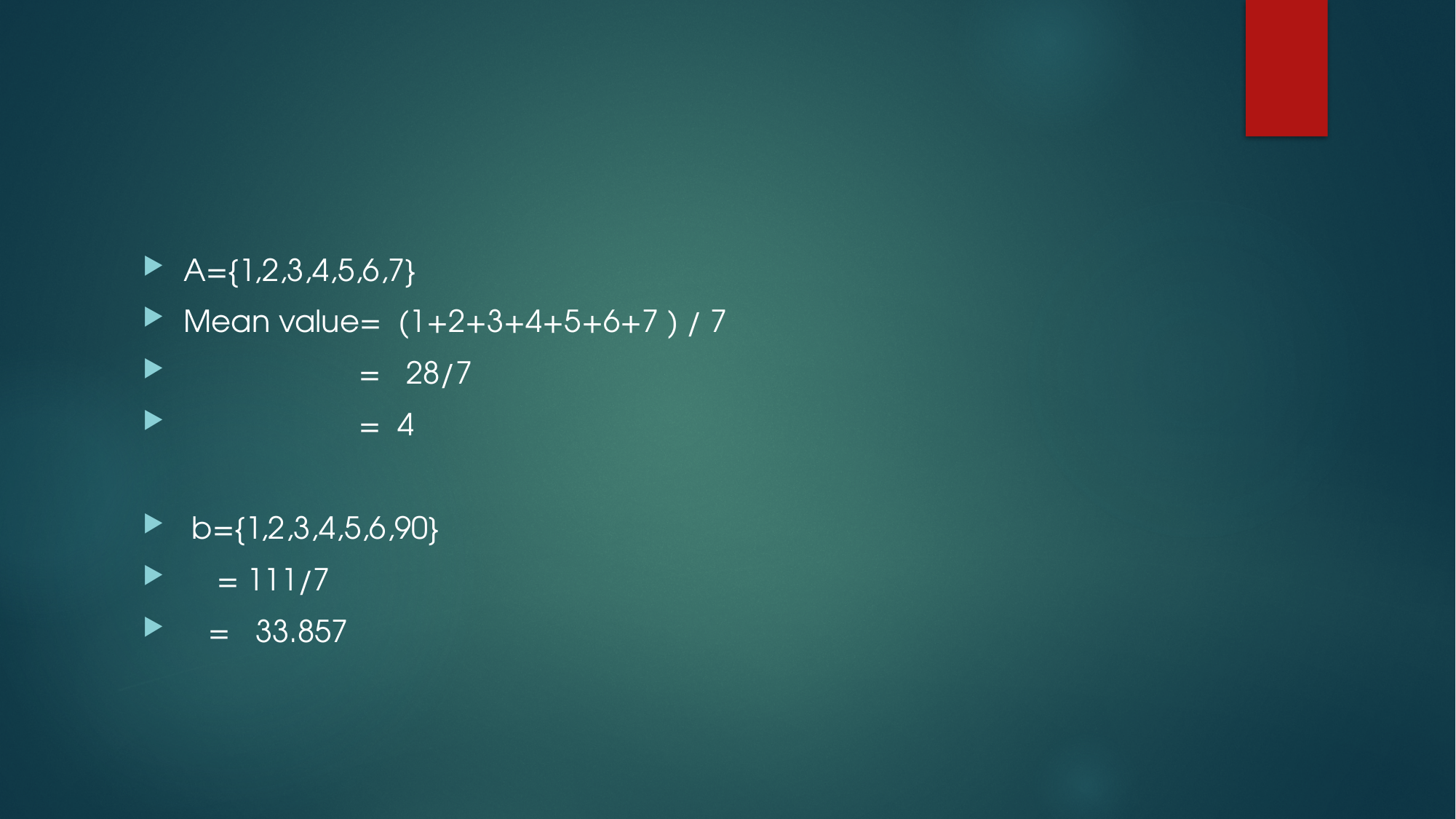

#
A={1,2,3,4,5,6,7}
Mean value=  (1+2+3+4+5+6+7 ) / 7
                     =   28/7
                     =  4

 b={1,2,3,4,5,6,90}
    = 111/7
   =   33.857